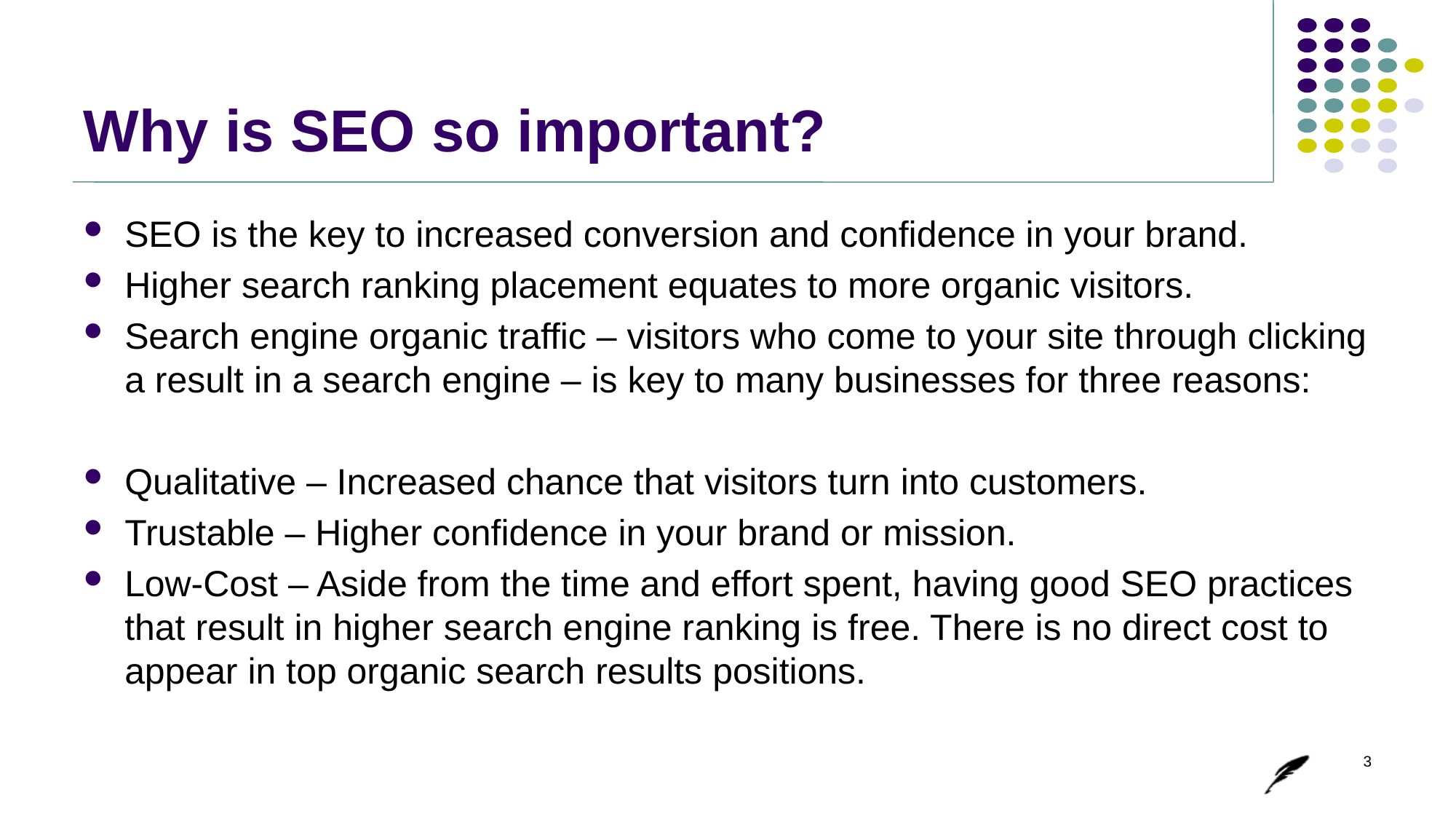

# Why is SEO so important?
SEO is the key to increased conversion and confidence in your brand.
Higher search ranking placement equates to more organic visitors.
Search engine organic traffic – visitors who come to your site through clicking a result in a search engine – is key to many businesses for three reasons:

Qualitative – Increased chance that visitors turn into customers.
Trustable – Higher confidence in your brand or mission.
Low-Cost – Aside from the time and effort spent, having good SEO practices that result in higher search engine ranking is free. There is no direct cost to appear in top organic search results positions.
3